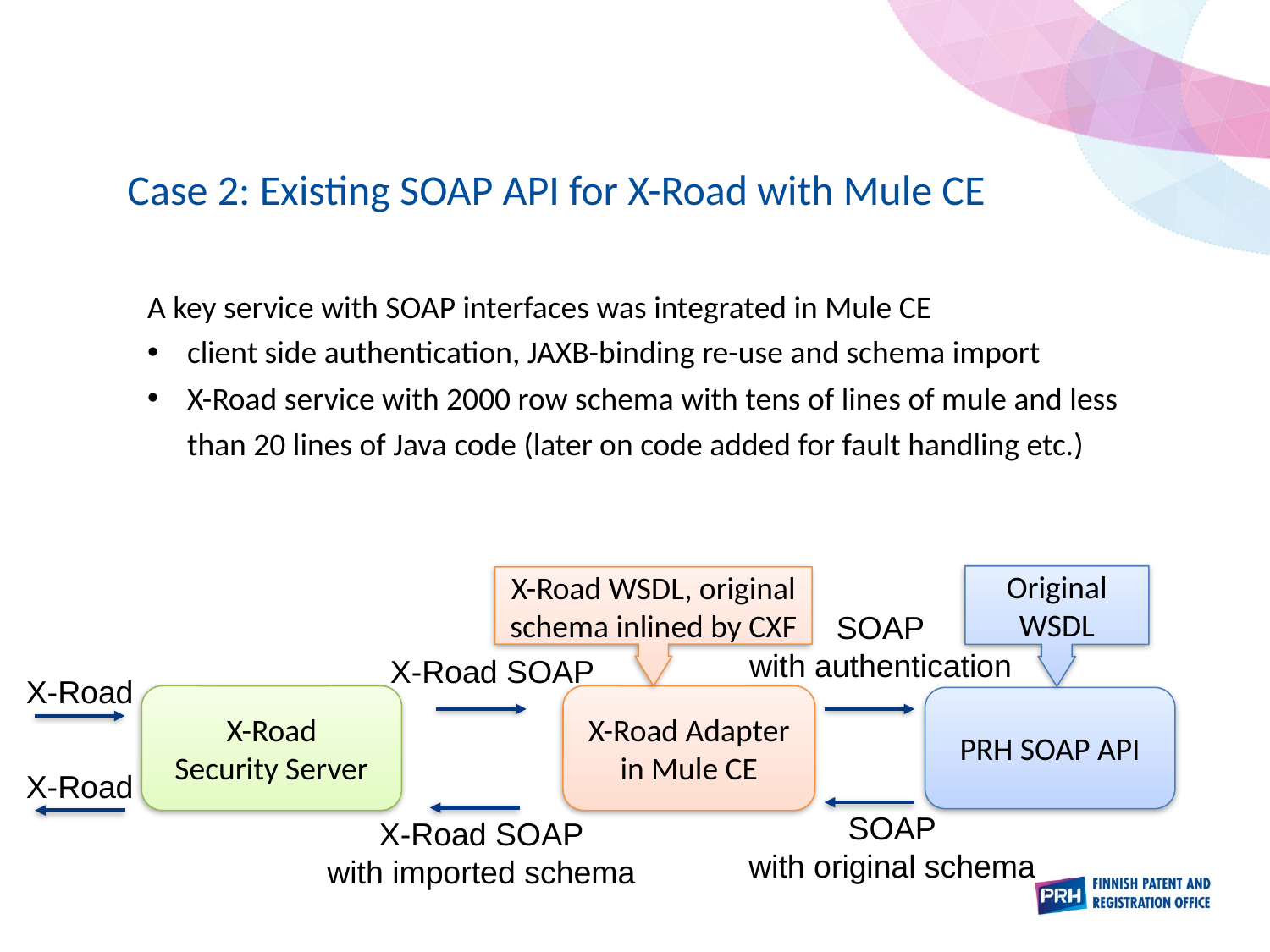

Case 2: Existing SOAP API for X-Road with Mule CE
A key service with SOAP interfaces was integrated in Mule CE
client side authentication, JAXB-binding re-use and schema import
X-Road service with 2000 row schema with tens of lines of mule and less than 20 lines of Java code (later on code added for fault handling etc.)
Original WSDL
X-Road WSDL, original schema inlined by CXF
SOAP
with authentication
X-Road SOAP
X-Road
X-Road
Security Server
X-Road Adapter
in Mule CE
PRH SOAP API
X-Road
SOAP
with original schema
X-Road SOAP
with imported schema